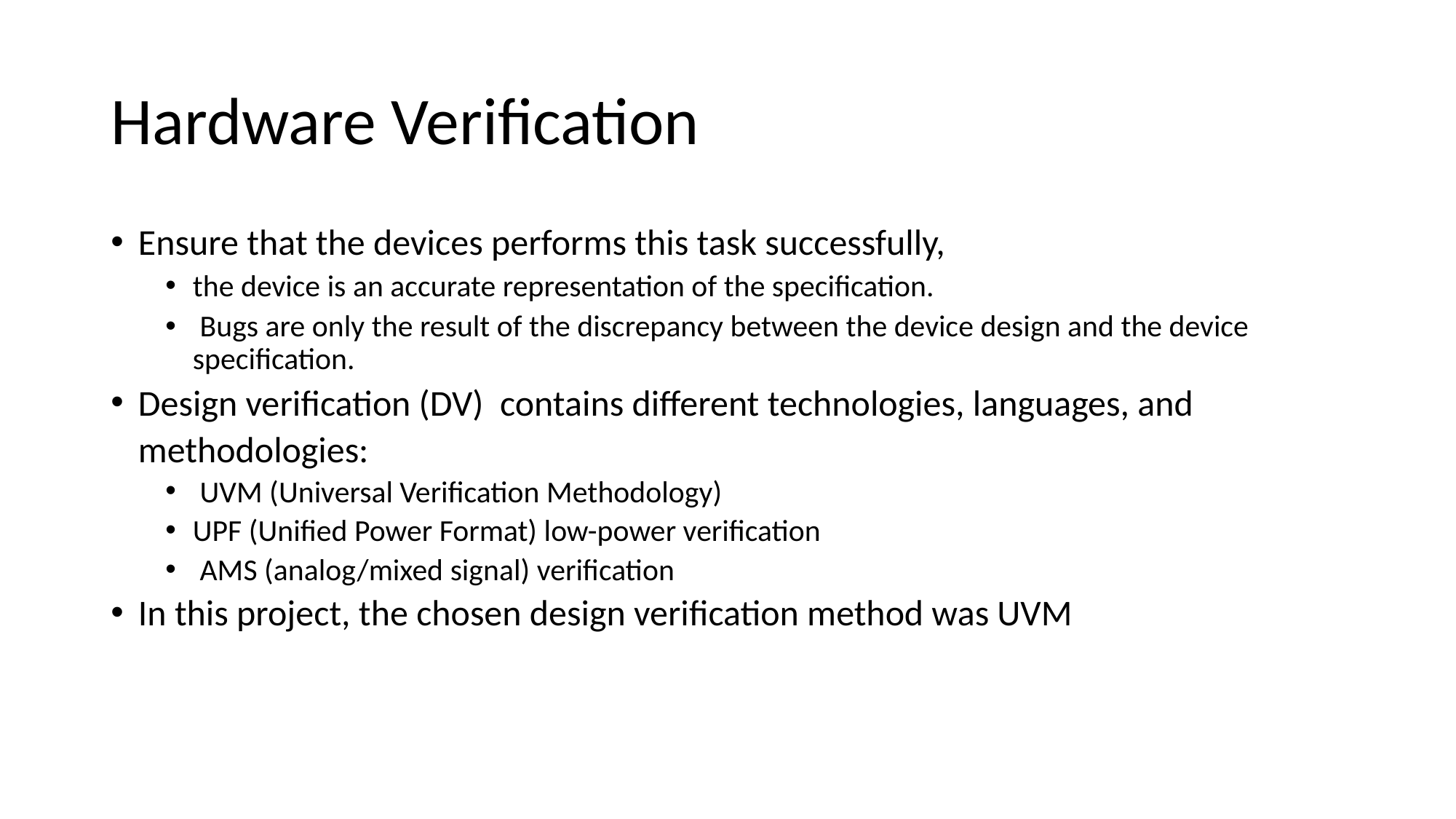

# Hardware Verification
Ensure that the devices performs this task successfully,
the device is an accurate representation of the specification.
 Bugs are only the result of the discrepancy between the device design and the device specification.
Design verification (DV)  contains different technologies, languages, and methodologies:
 UVM (Universal Verification Methodology)
UPF (Unified Power Format) low-power verification
 AMS (analog/mixed signal) verification
In this project, the chosen design verification method was UVM